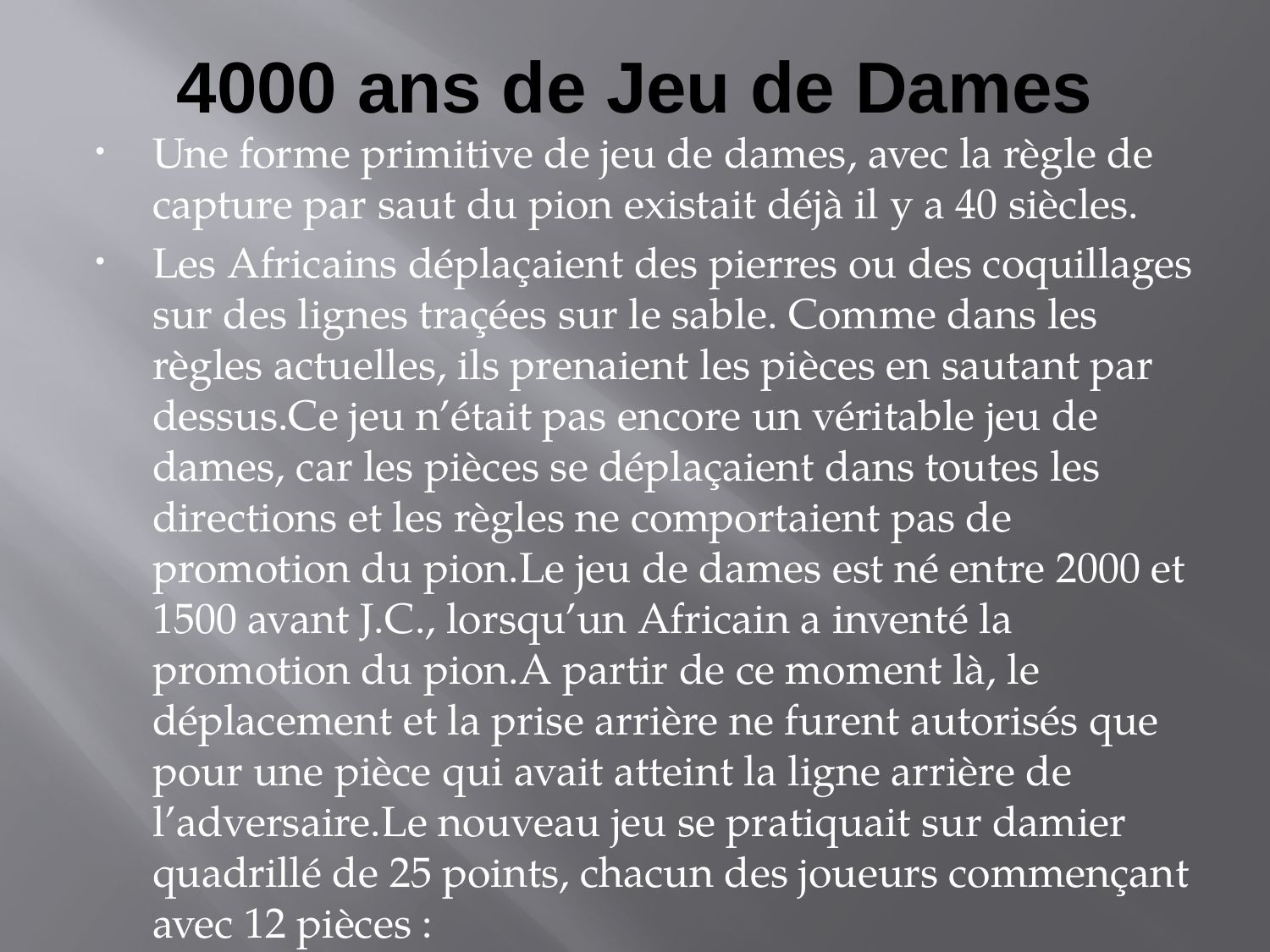

# 4000 ans de Jeu de Dames
Une forme primitive de jeu de dames, avec la règle de capture par saut du pion existait déjà il y a 40 siècles.
Les Africains déplaçaient des pierres ou des coquillages sur des lignes traçées sur le sable. Comme dans les règles actuelles, ils prenaient les pièces en sautant par dessus.Ce jeu n’était pas encore un véritable jeu de dames, car les pièces se déplaçaient dans toutes les directions et les règles ne comportaient pas de promotion du pion.Le jeu de dames est né entre 2000 et 1500 avant J.C., lorsqu’un Africain a inventé la promotion du pion.A partir de ce moment là, le déplacement et la prise arrière ne furent autorisés que pour une pièce qui avait atteint la ligne arrière de l’adversaire.Le nouveau jeu se pratiquait sur damier quadrillé de 25 points, chacun des joueurs commençant avec 12 pièces :